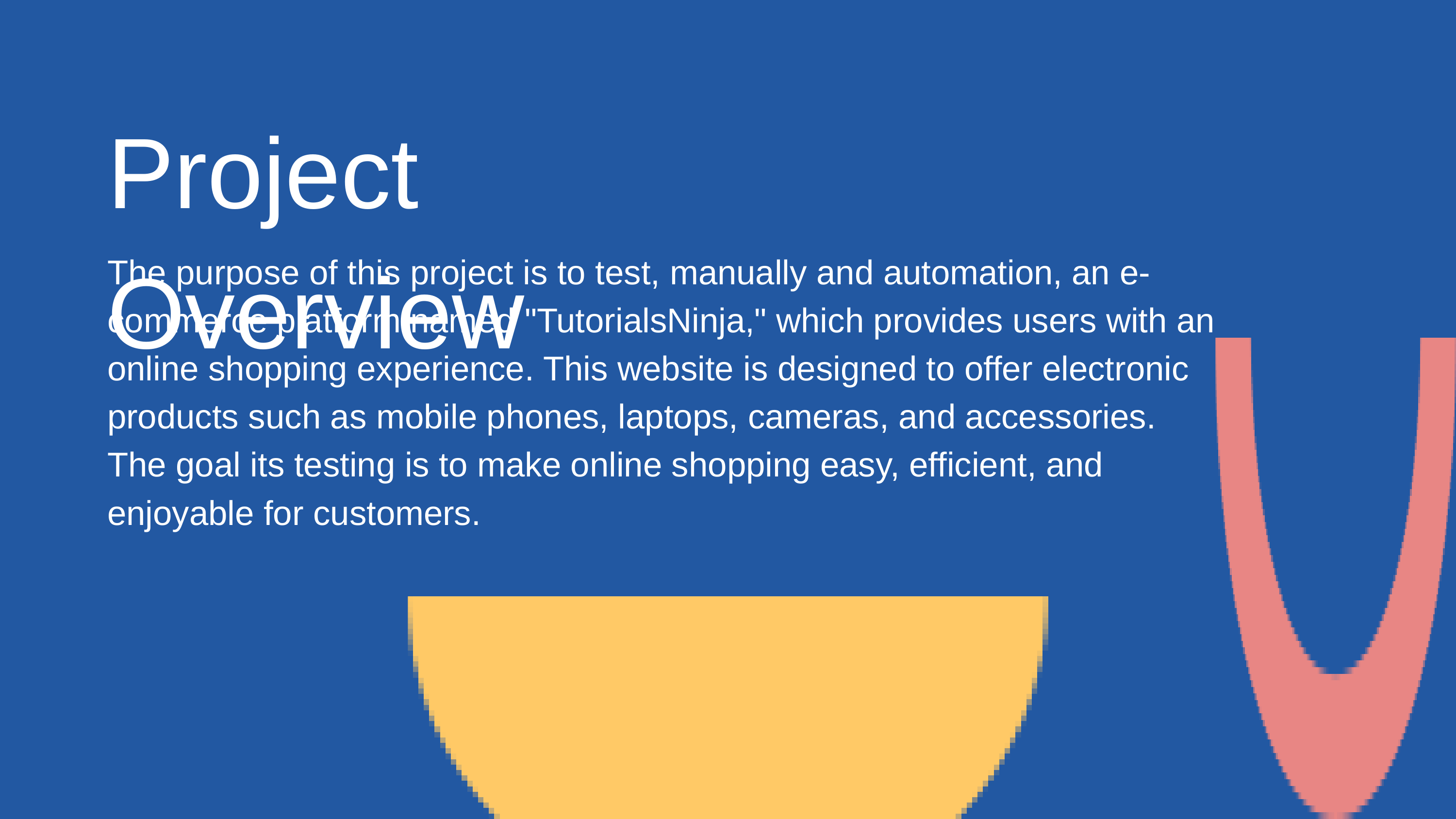

Project Overview
The purpose of this project is to test, manually and automation, an e-commerce platform named "TutorialsNinja," which provides users with an online shopping experience. This website is designed to offer electronic products such as mobile phones, laptops, cameras, and accessories. The goal its testing is to make online shopping easy, efficient, and enjoyable for customers.